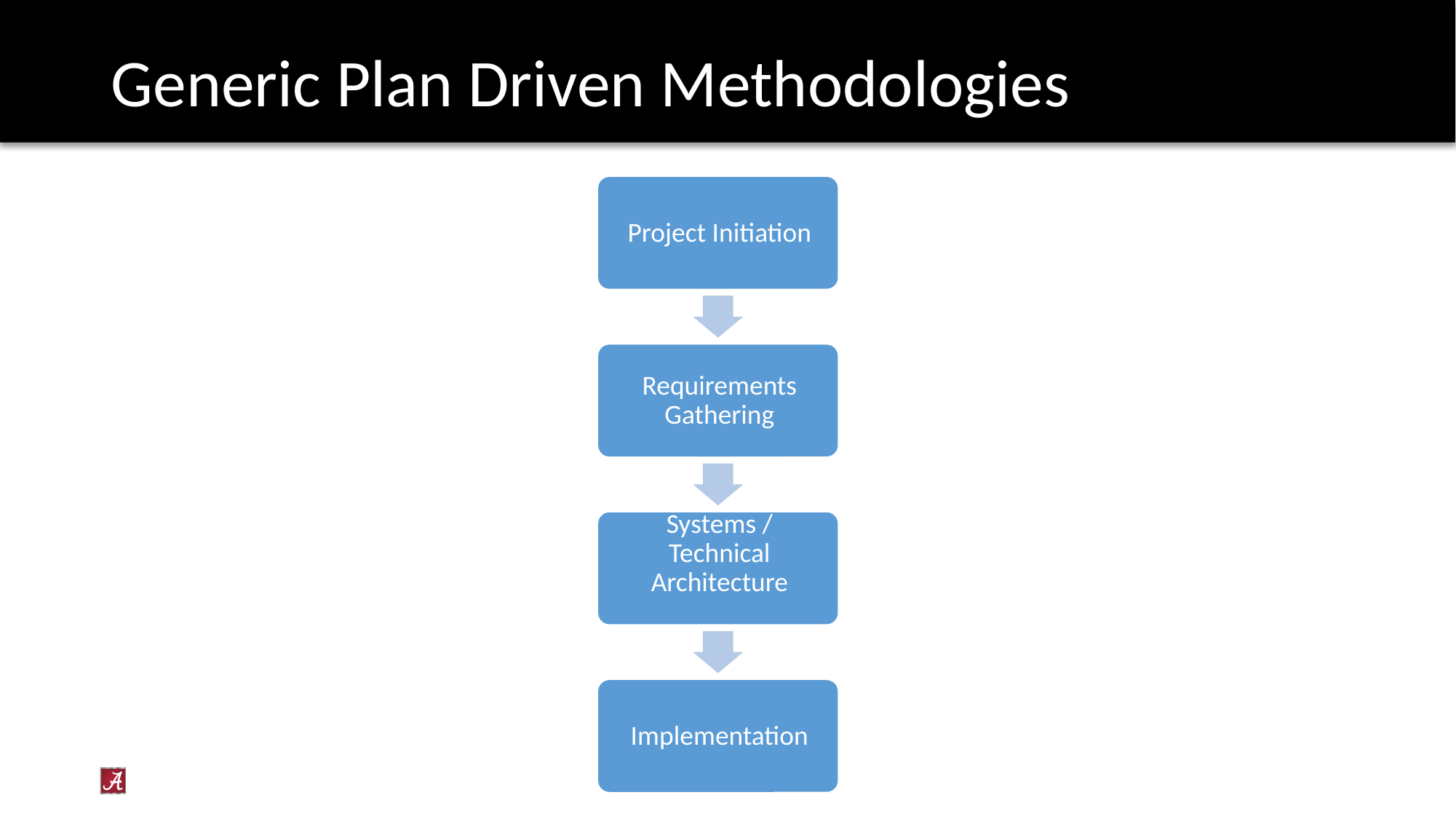

# Generic Plan Driven Methodologies
Project Initiation

Requirements Gathering

Systems / Technical Architecture

Implementation